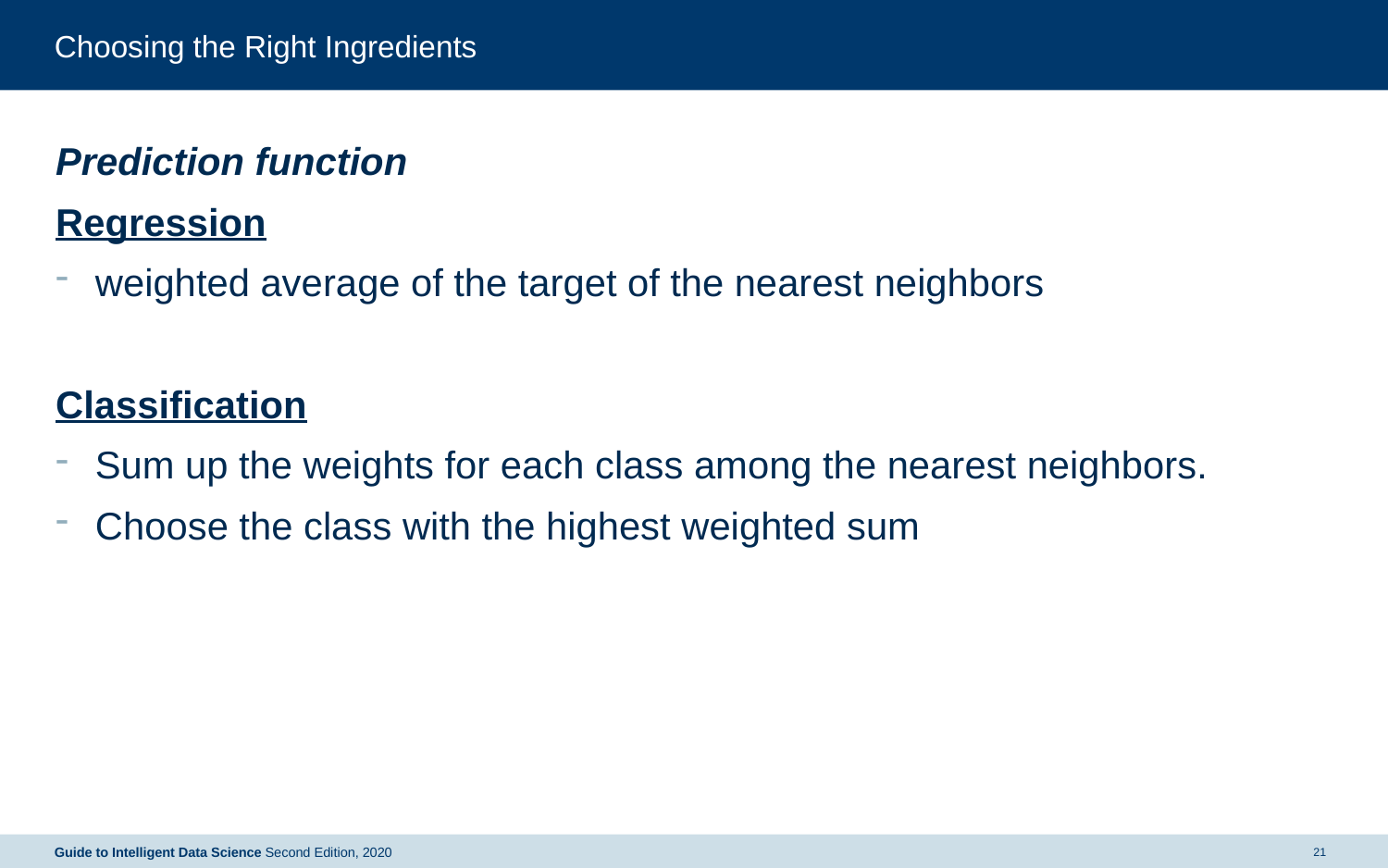

# Choosing the Right Ingredients
Prediction function
Regression
weighted average of the target of the nearest neighbors

Classification
Sum up the weights for each class among the nearest neighbors.
Choose the class with the highest weighted sum
Guide to Intelligent Data Science Second Edition, 2020
21